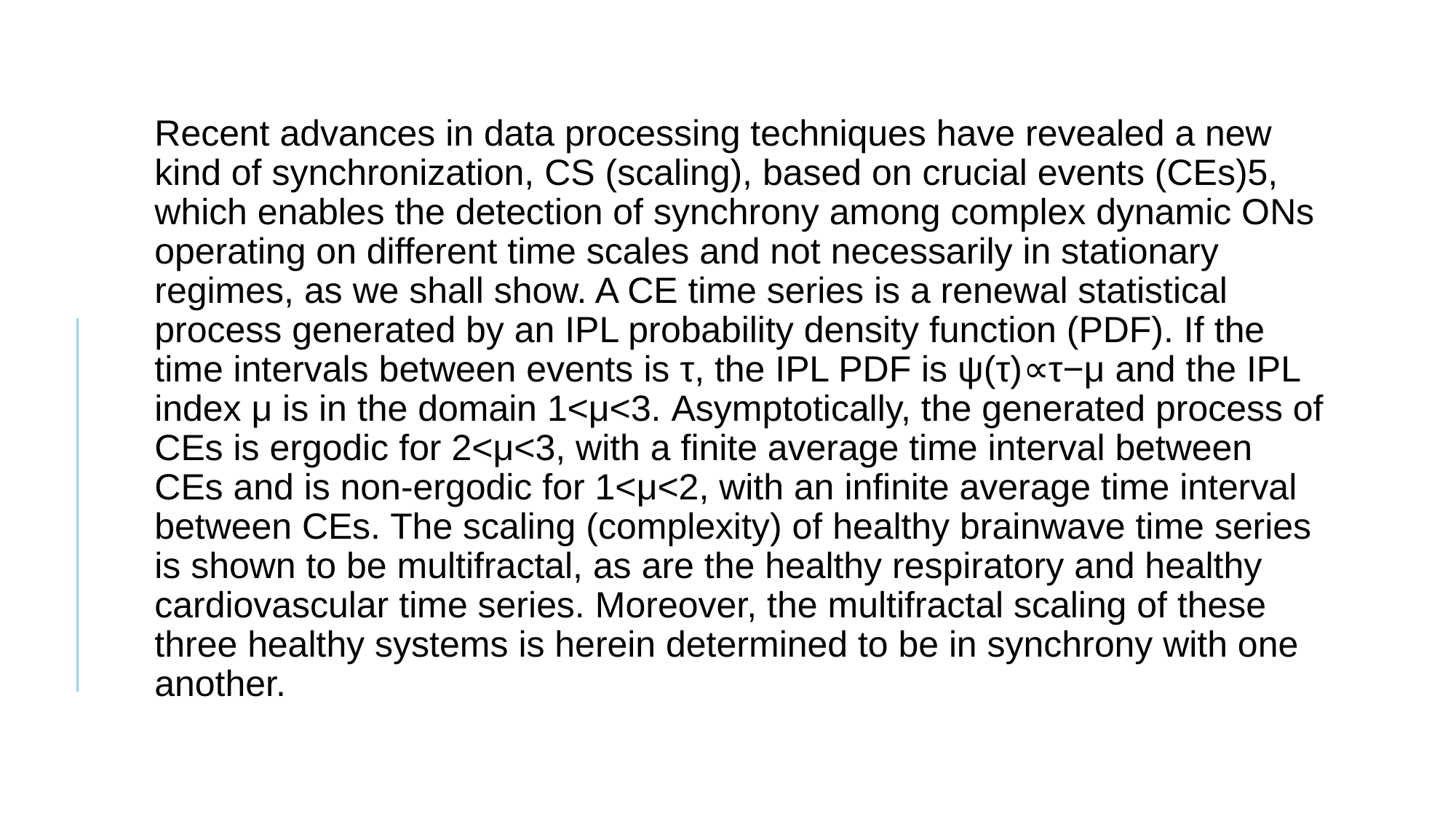

Recent advances in data processing techniques have revealed a new kind of synchronization, CS (scaling), based on crucial events (CEs)5, which enables the detection of synchrony among complex dynamic ONs operating on different time scales and not necessarily in stationary regimes, as we shall show. A CE time series is a renewal statistical process generated by an IPL probability density function (PDF). If the time intervals between events is τ, the IPL PDF is ψ(τ)∝τ−μ and the IPL index μ is in the domain 1<μ<3. Asymptotically, the generated process of CEs is ergodic for 2<μ<3, with a finite average time interval between CEs and is non-ergodic for 1<μ<2, with an infinite average time interval between CEs. The scaling (complexity) of healthy brainwave time series is shown to be multifractal, as are the healthy respiratory and healthy cardiovascular time series. Moreover, the multifractal scaling of these three healthy systems is herein determined to be in synchrony with one another.